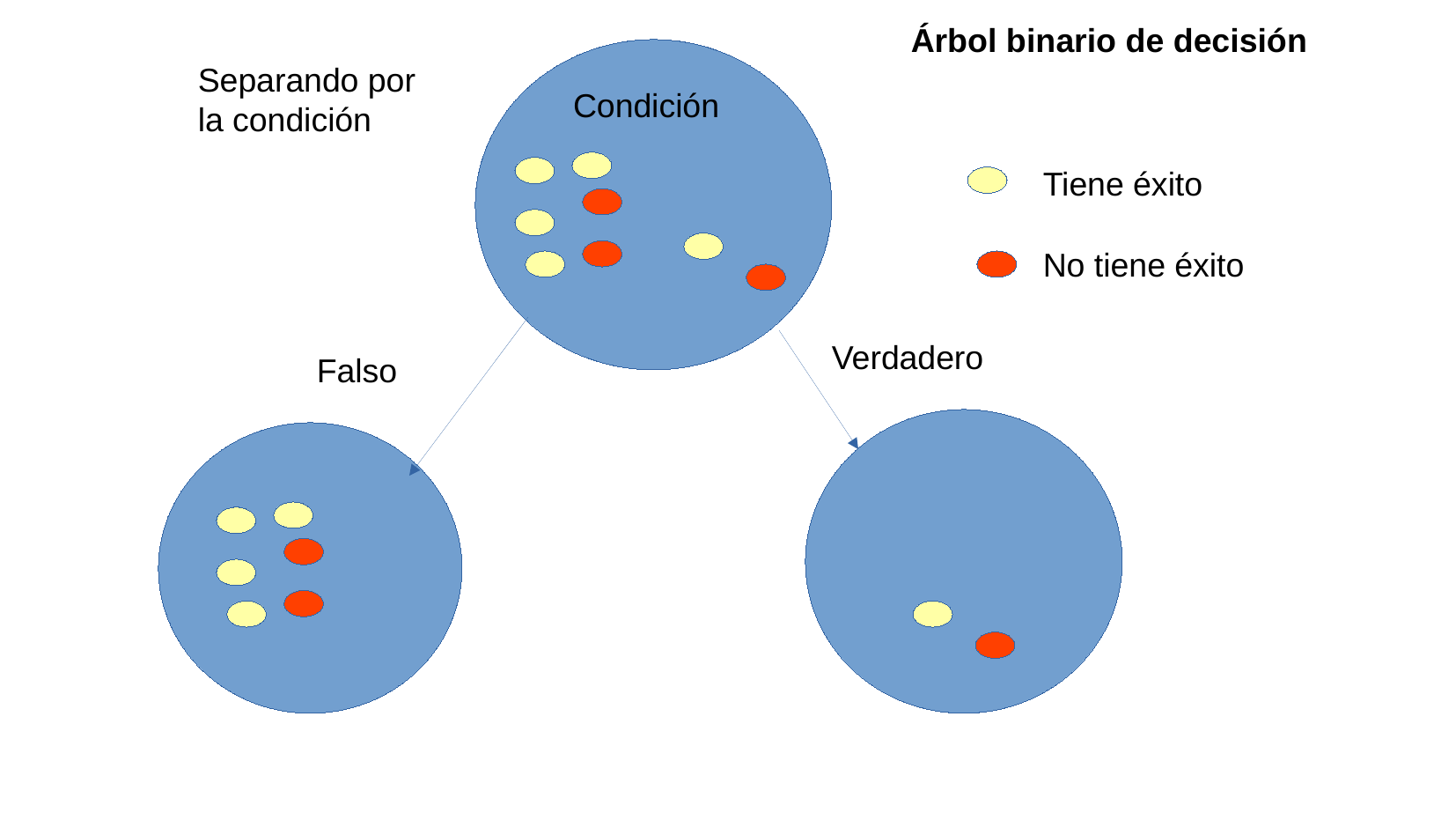

Árbol binario de decisión

Separando por la condición
Condición

Tiene éxito

No tiene éxito

Verdadero
Falso